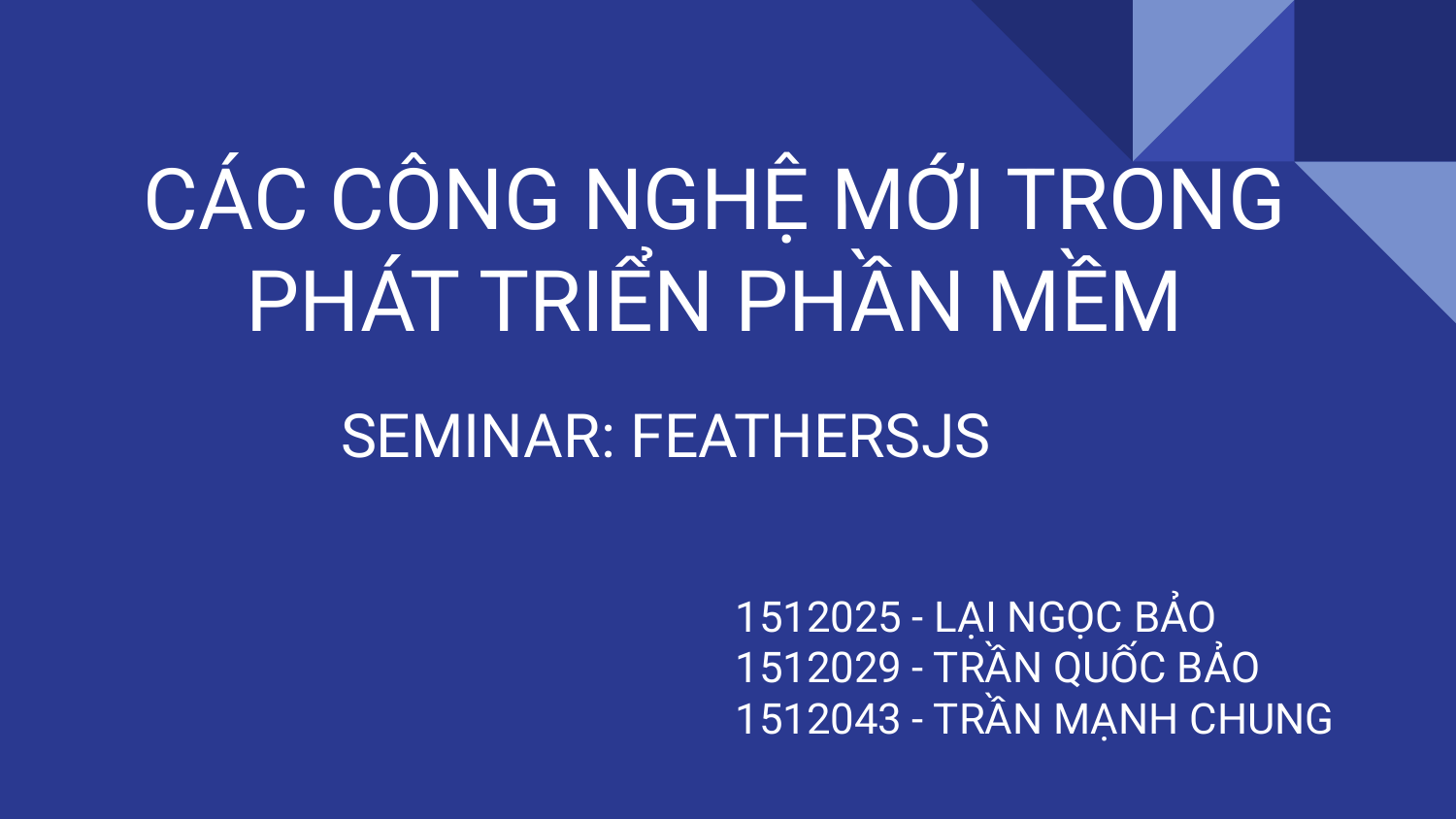

# CÁC CÔNG NGHỆ MỚI TRONG PHÁT TRIỂN PHẦN MỀM
SEMINAR: FEATHERSJS
1512025 - LẠI NGỌC BẢO
1512029 - TRẦN QUỐC BẢO
1512043 - TRẦN MẠNH CHUNG